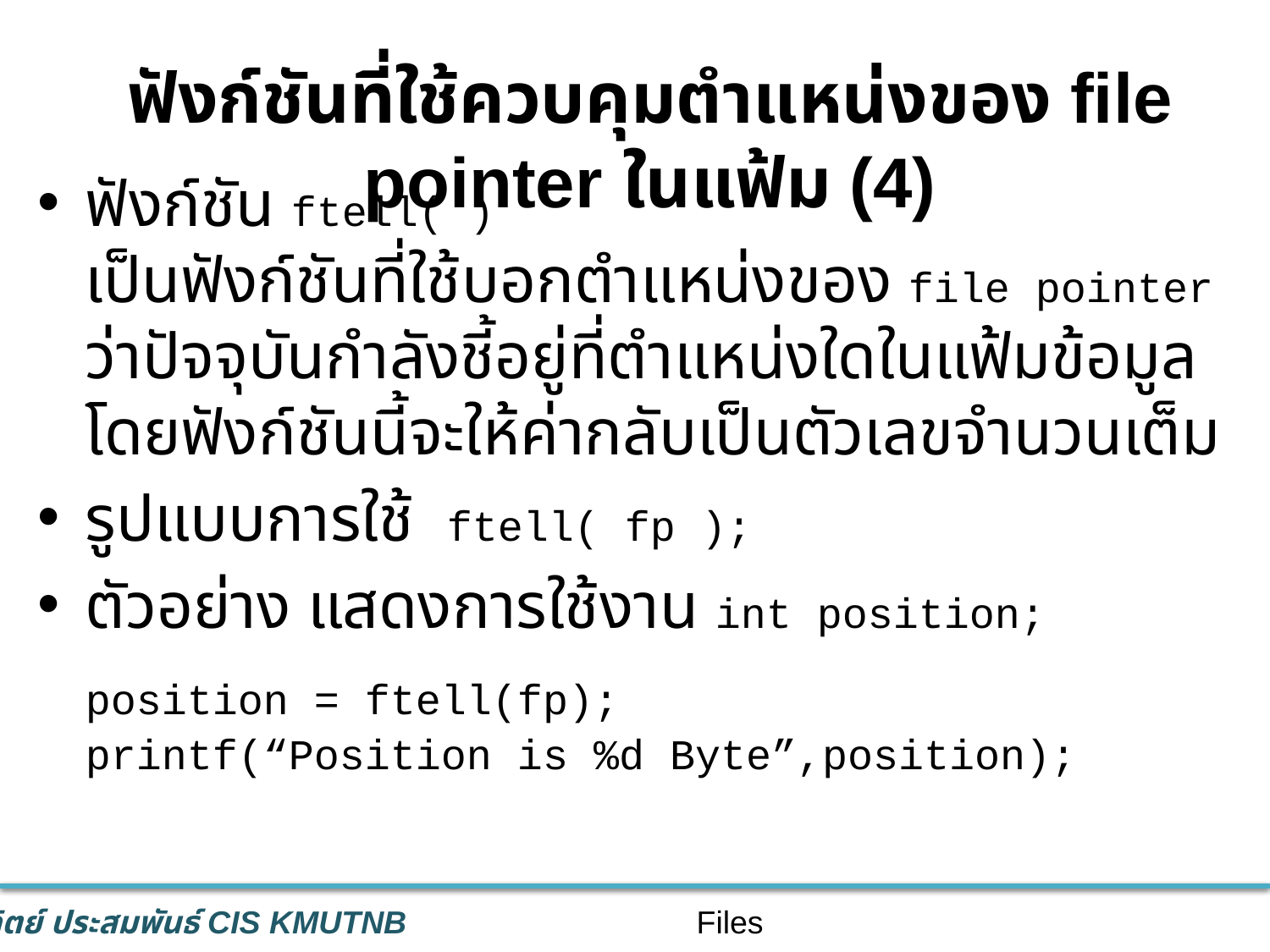

ฟังก์ชันที่ใช้ควบคุมตำแหน่งของ file pointer ในแฟ้ม (4)
ฟังก์ชัน ftell( )
เป็นฟังก์ชันที่ใช้บอกตำแหน่งของ file pointer ว่าปัจจุบันกำลังชี้อยู่ที่ตำแหน่งใดในแฟ้มข้อมูล โดยฟังก์ชันนี้จะให้ค่ากลับเป็นตัวเลขจำนวนเต็ม
รูปแบบการใช้  ftell( fp );
ตัวอย่าง แสดงการใช้งาน int position;
	position = ftell(fp);
printf(“Position is %d Byte”,position);

Files